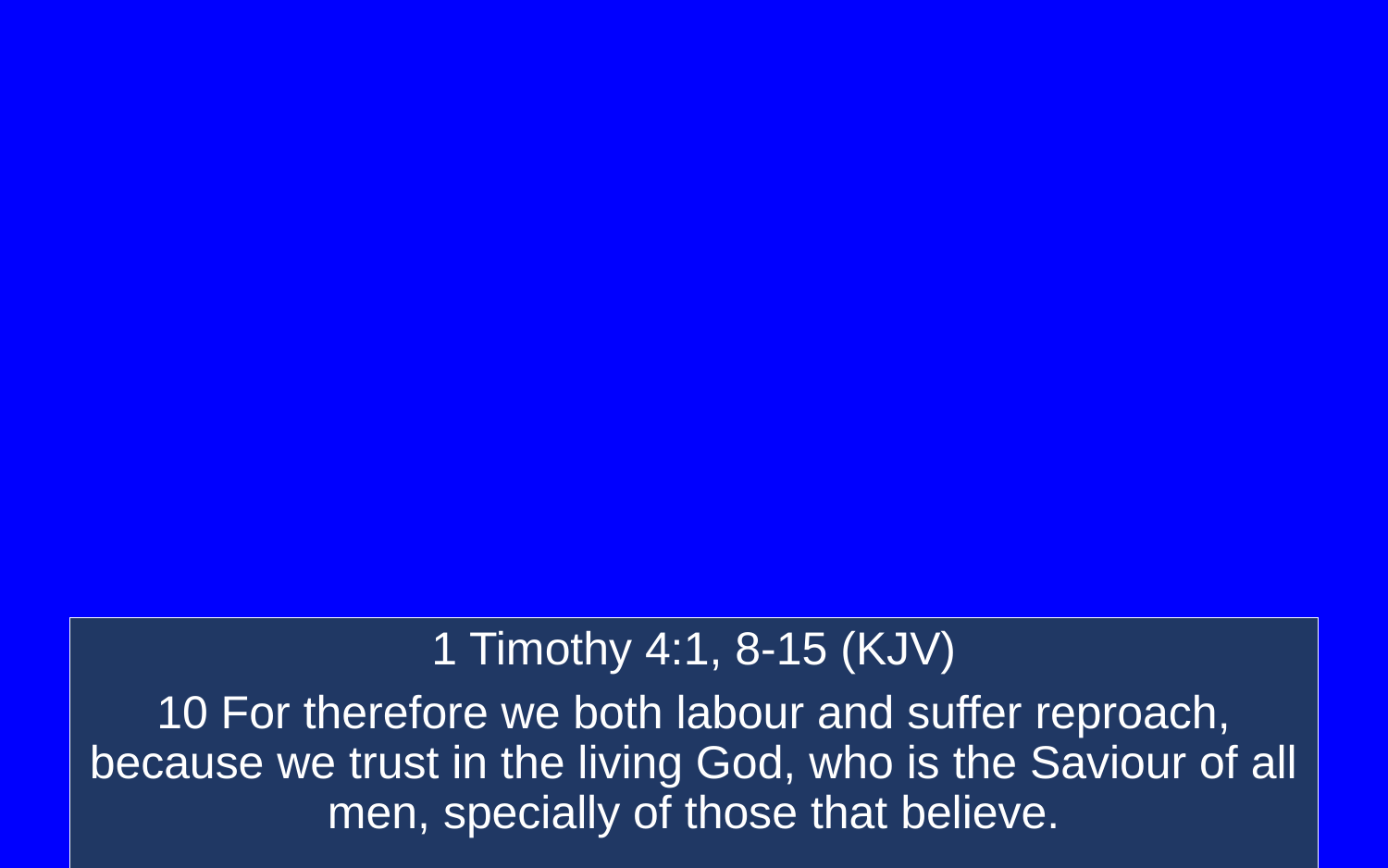

1 Timothy 4:1, 8-15 (KJV)
10 For therefore we both labour and suffer reproach, because we trust in the living God, who is the Saviour of all men, specially of those that believe.